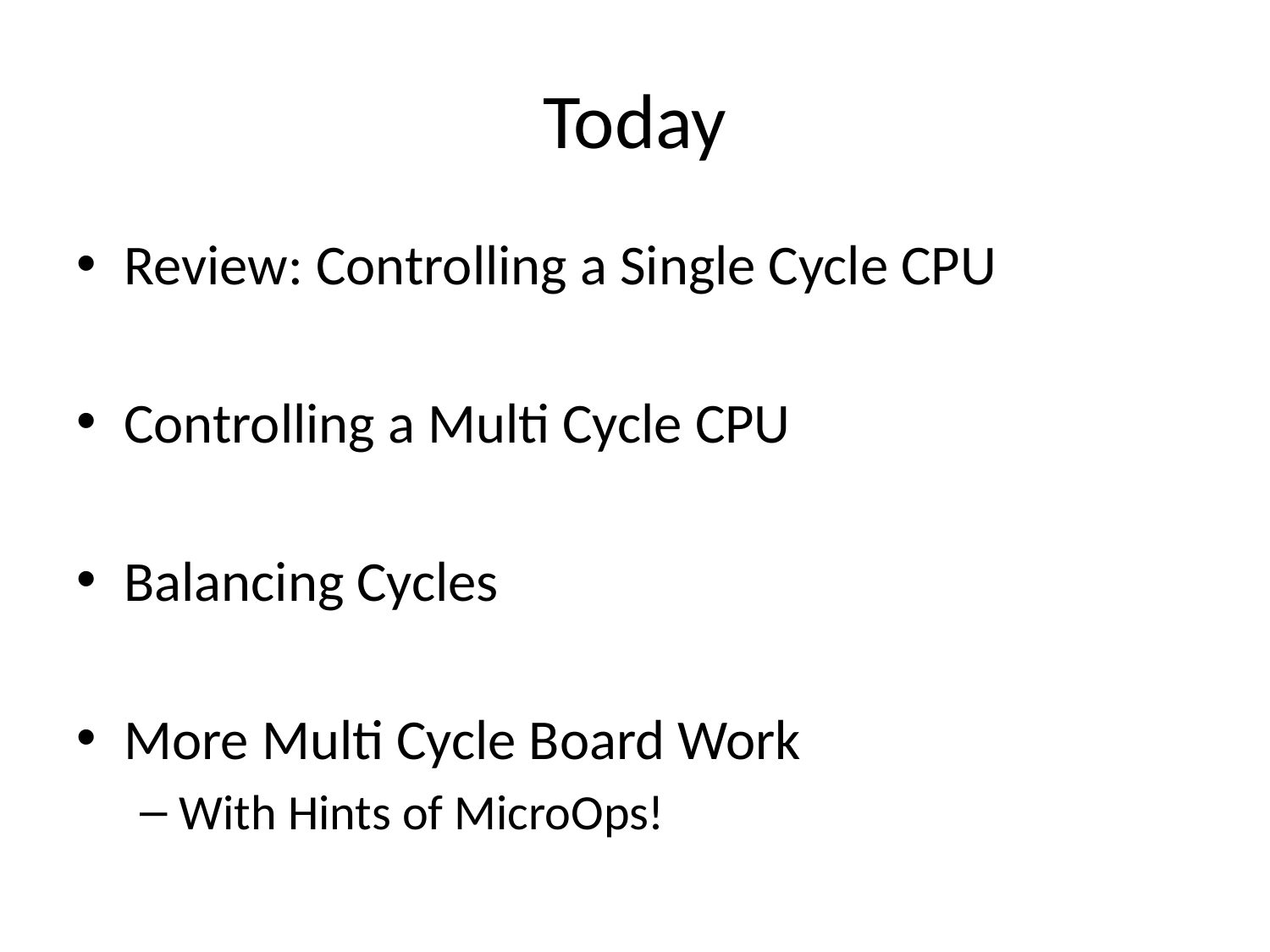

# Today
Review: Controlling a Single Cycle CPU

Controlling a Multi Cycle CPU

Balancing Cycles

More Multi Cycle Board Work
With Hints of MicroOps!